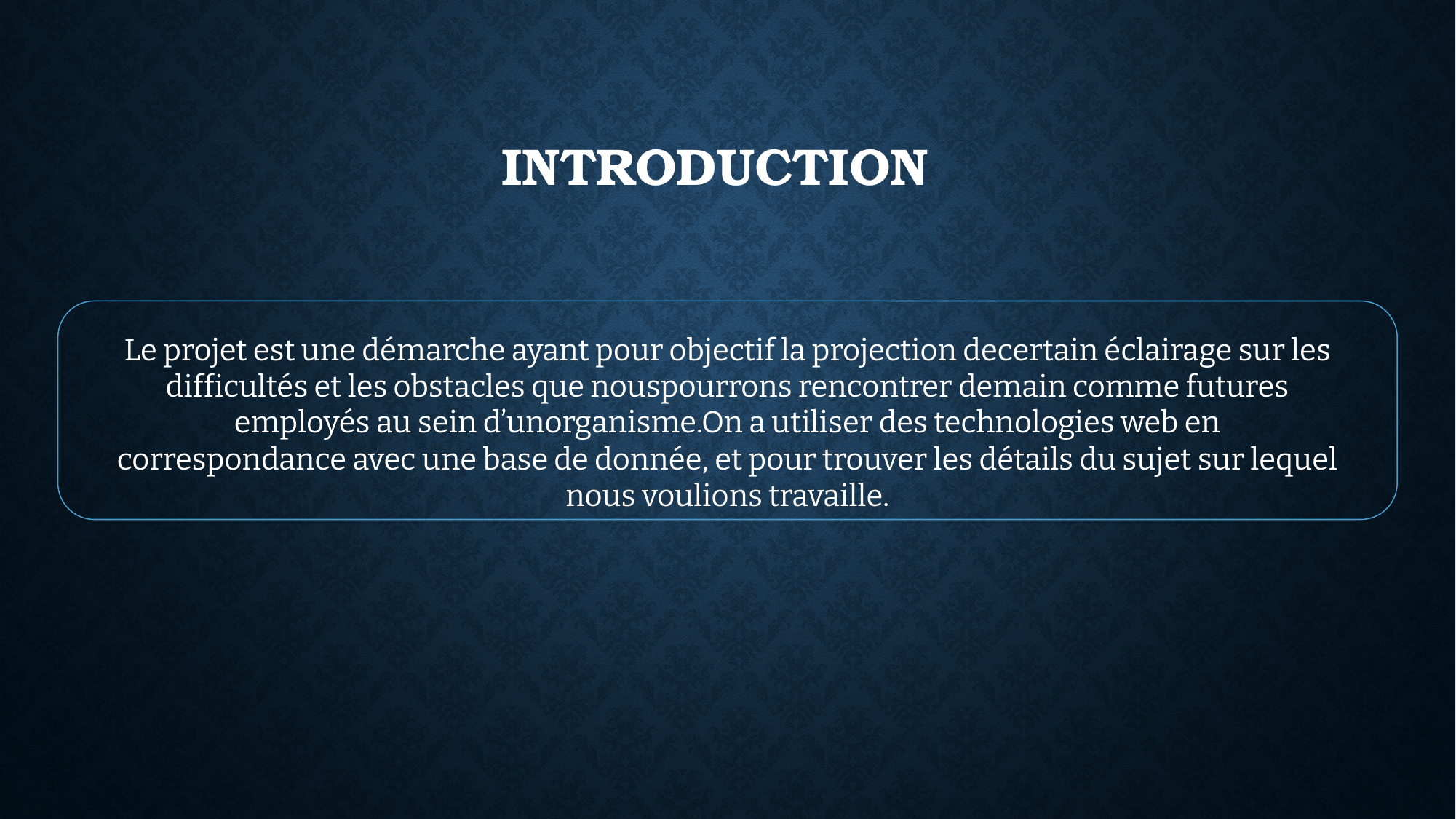

# Introduction

Le projet est une démarche ayant pour objectif la projection decertain éclairage sur les difficultés et les obstacles que nouspourrons rencontrer demain comme futures employés au sein d’unorganisme.On a utiliser des technologies web en correspondance avec une base de donnée, et pour trouver les détails du sujet sur lequel nous voulions travaille.